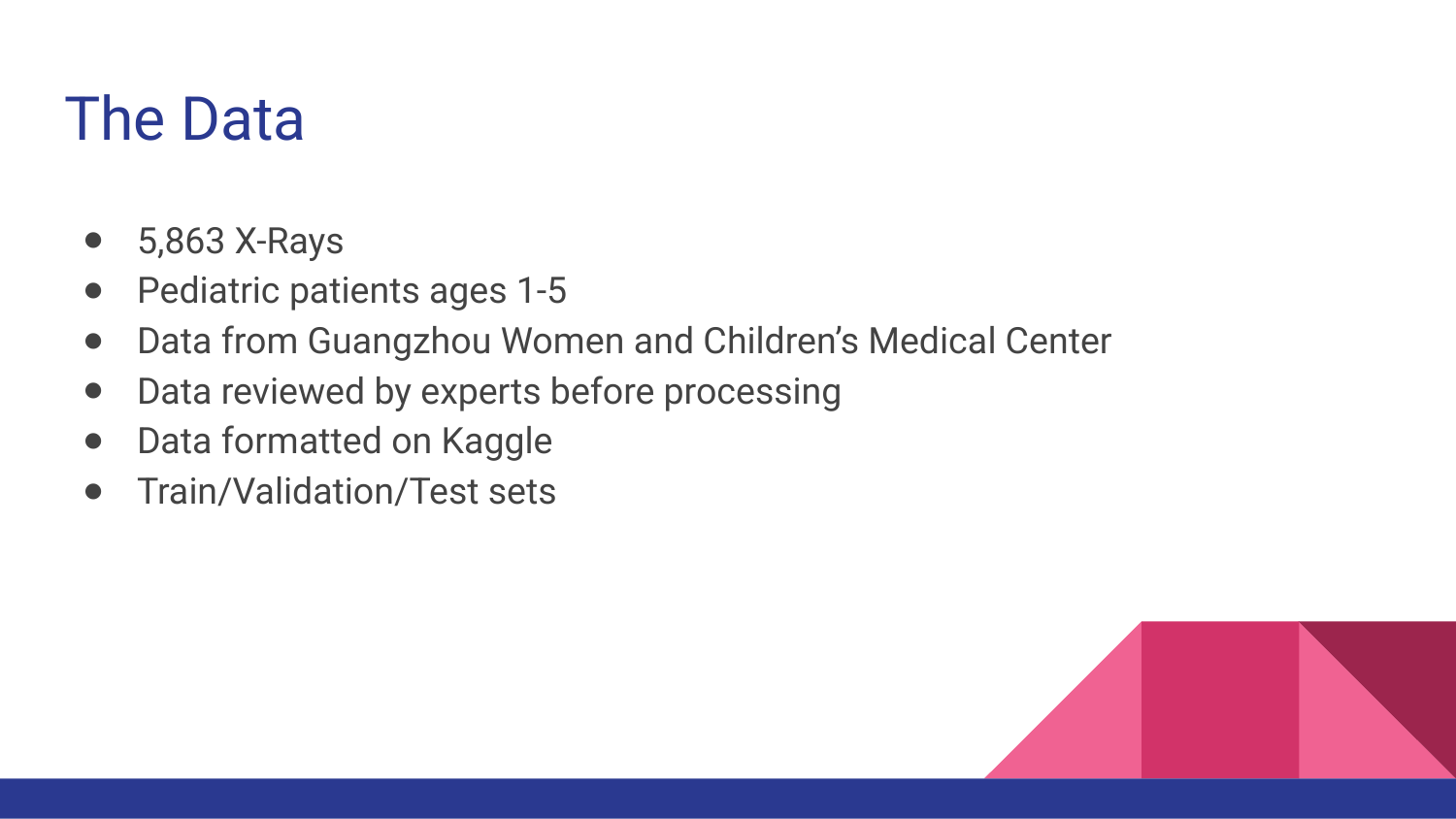

# The Data
5,863 X-Rays
Pediatric patients ages 1-5
Data from Guangzhou Women and Children’s Medical Center
Data reviewed by experts before processing
Data formatted on Kaggle
Train/Validation/Test sets